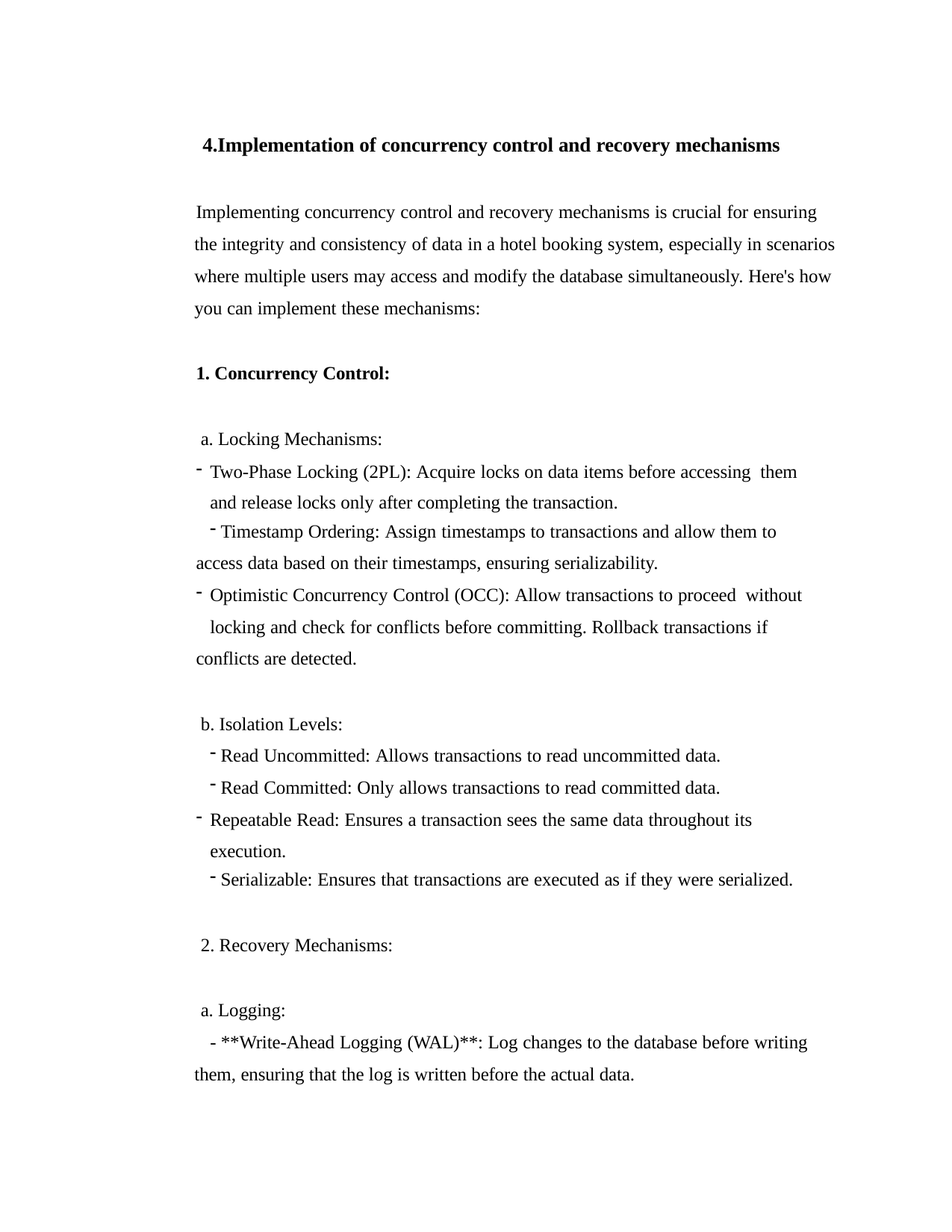

21
4.Implementation of concurrency control and recovery mechanisms

Implementing concurrency control and recovery mechanisms is crucial for ensuring  the integrity and consistency of data in a hotel booking system, especially in scenarios  where multiple users may access and modify the database simultaneously. Here's how  you can implement these mechanisms:

Concurrency Control:

a. Locking Mechanisms:
Two-Phase Locking (2PL): Acquire locks on data items before accessing  them and release locks only after completing the transaction.
Timestamp Ordering: Assign timestamps to transactions and allow them to
access data based on their timestamps, ensuring serializability.
Optimistic Concurrency Control (OCC): Allow transactions to proceed  without locking and check for conflicts before committing. Rollback transactions if
conflicts are detected.

b. Isolation Levels:
Read Uncommitted: Allows transactions to read uncommitted data.
Read Committed: Only allows transactions to read committed data.
Repeatable Read: Ensures a transaction sees the same data throughout its  execution.
Serializable: Ensures that transactions are executed as if they were serialized.

Recovery Mechanisms:

a. Logging:
- **Write-Ahead Logging (WAL)**: Log changes to the database before writing  them, ensuring that the log is written before the actual data.